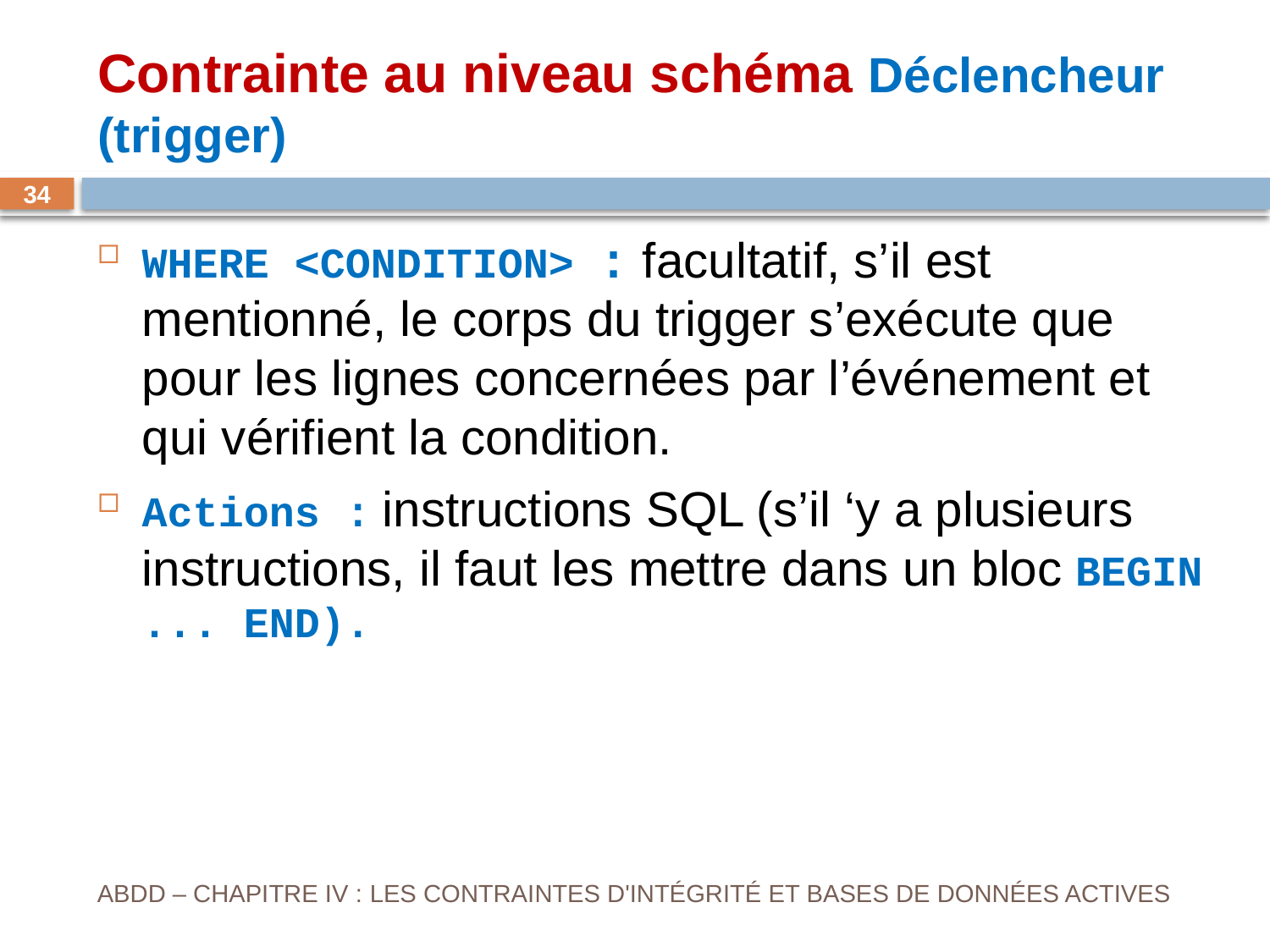

# Contrainte au niveau schéma Déclencheur (trigger)
34
WHERE <CONDITION> : facultatif, s’il est mentionné, le corps du trigger s’exécute que pour les lignes concernées par l’événement et qui vérifient la condition.
Actions : instructions SQL (s’il ‘y a plusieurs instructions, il faut les mettre dans un bloc BEGIN ... END).

ABDD – CHAPITRE IV : LES CONTRAINTES D'INTÉGRITÉ ET BASES DE DONNÉES ACTIVES